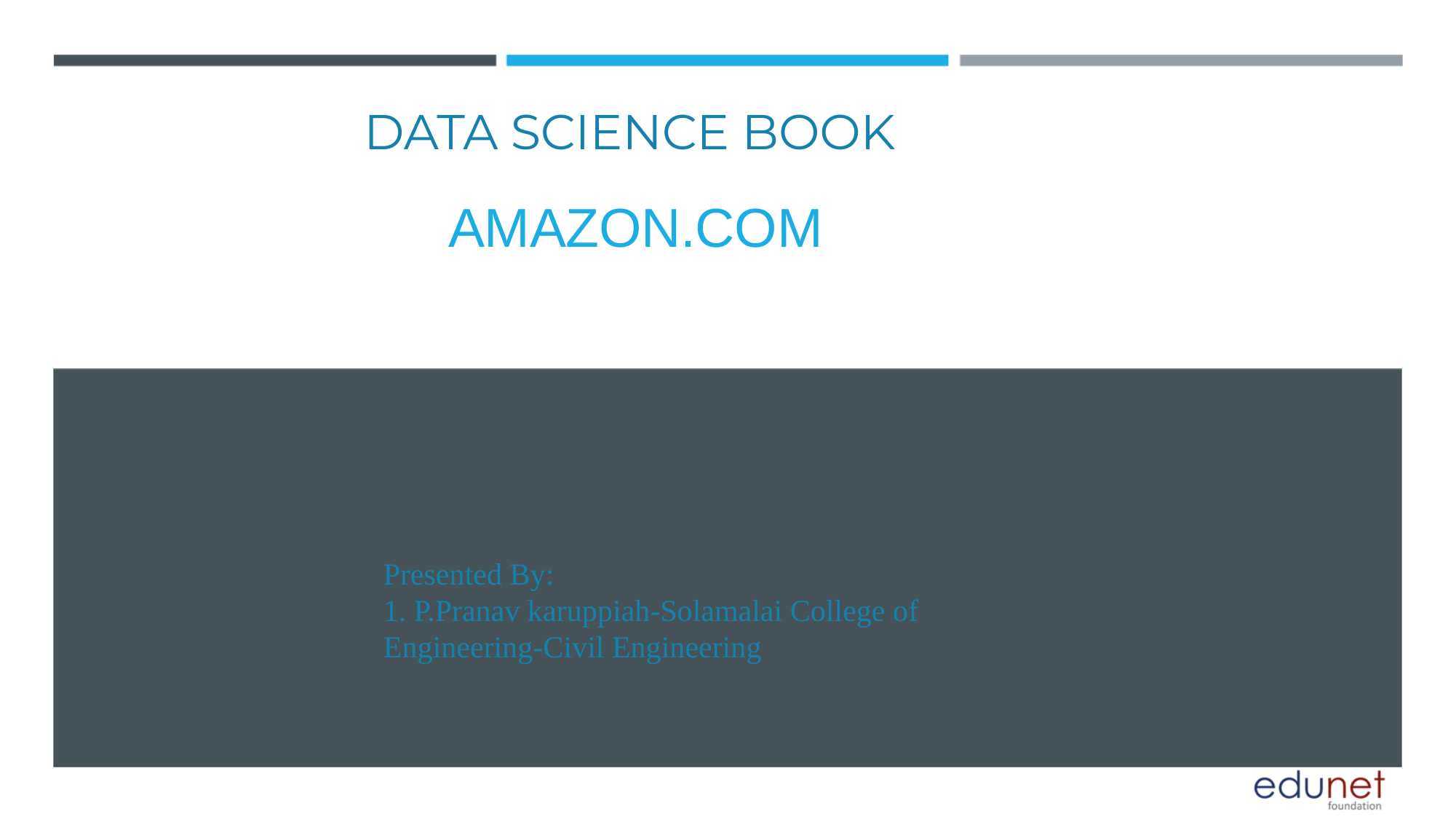

DATA SCIENCE BOOK
AMAZON.COM

Presented By:
1. P.Pranav karuppiah-Solamalai College of Engineering-Civil Engineering